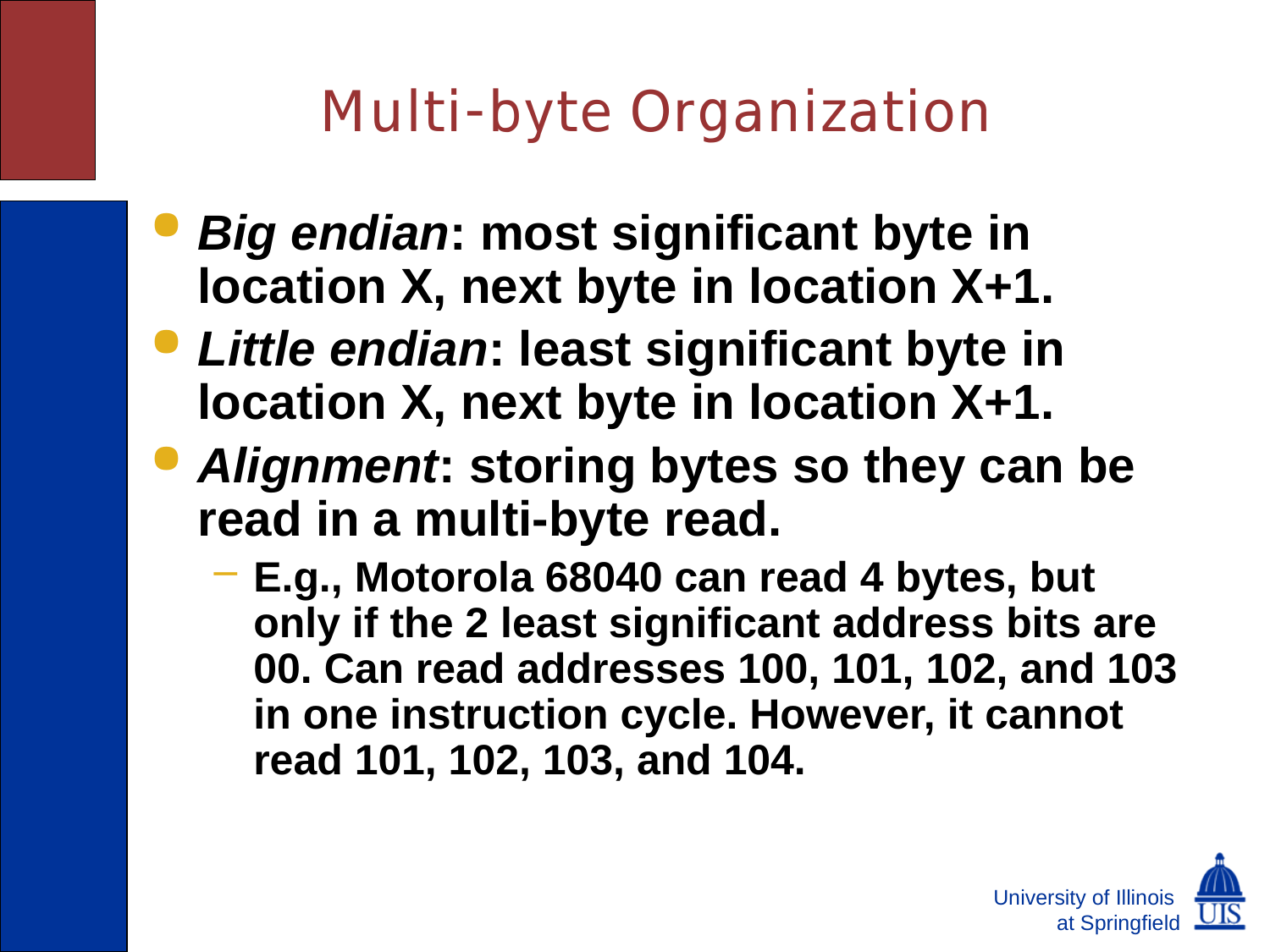

# Multi-byte Organization
Big endian: most significant byte in location X, next byte in location X+1.
Little endian: least significant byte in location X, next byte in location X+1.
Alignment: storing bytes so they can be read in a multi-byte read.
E.g., Motorola 68040 can read 4 bytes, but only if the 2 least significant address bits are 00. Can read addresses 100, 101, 102, and 103 in one instruction cycle. However, it cannot read 101, 102, 103, and 104.